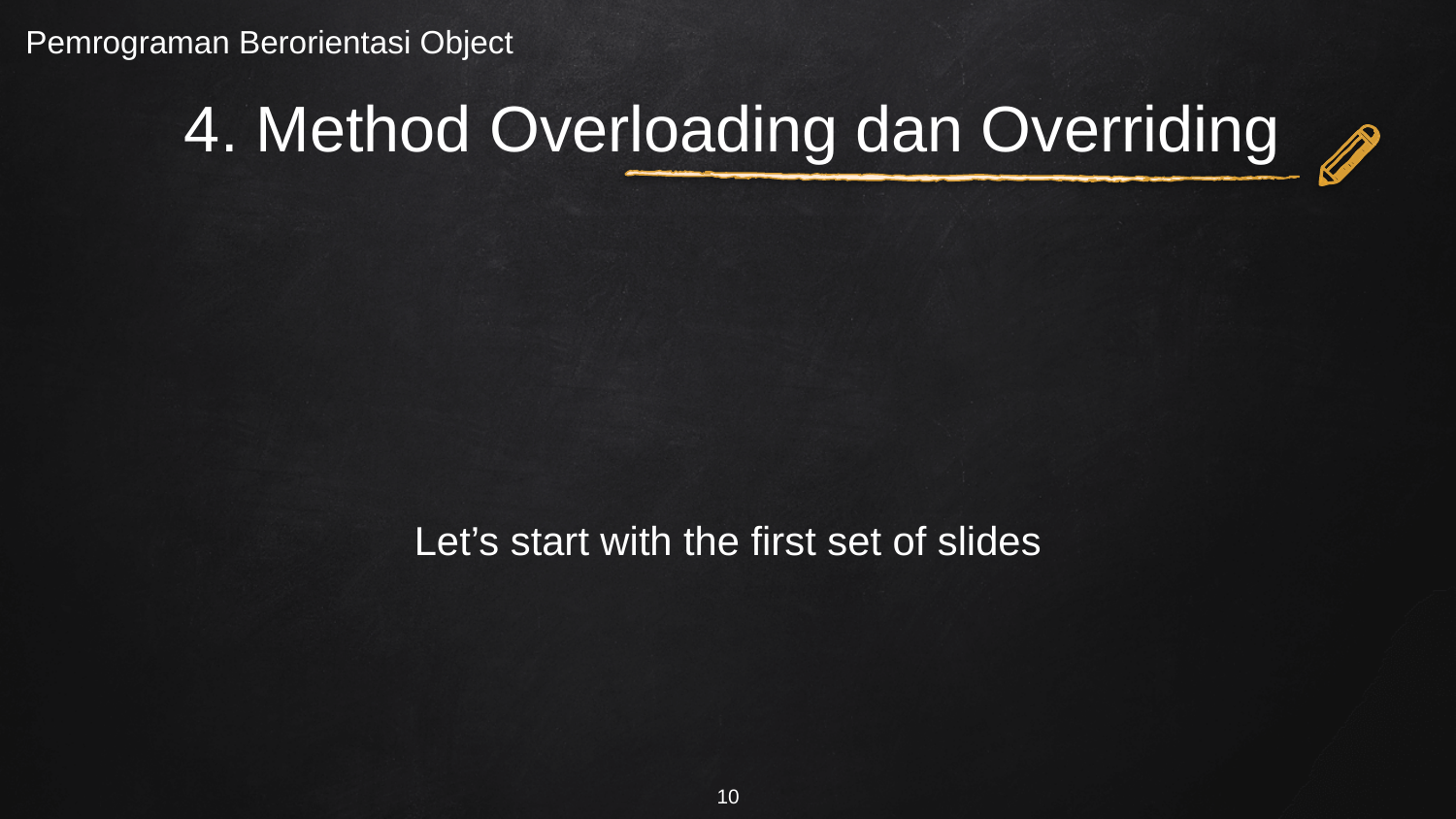

Pemrograman Berorientasi Object
# 4. Method Overloading dan Overriding

Let’s start with the first set of slides
10